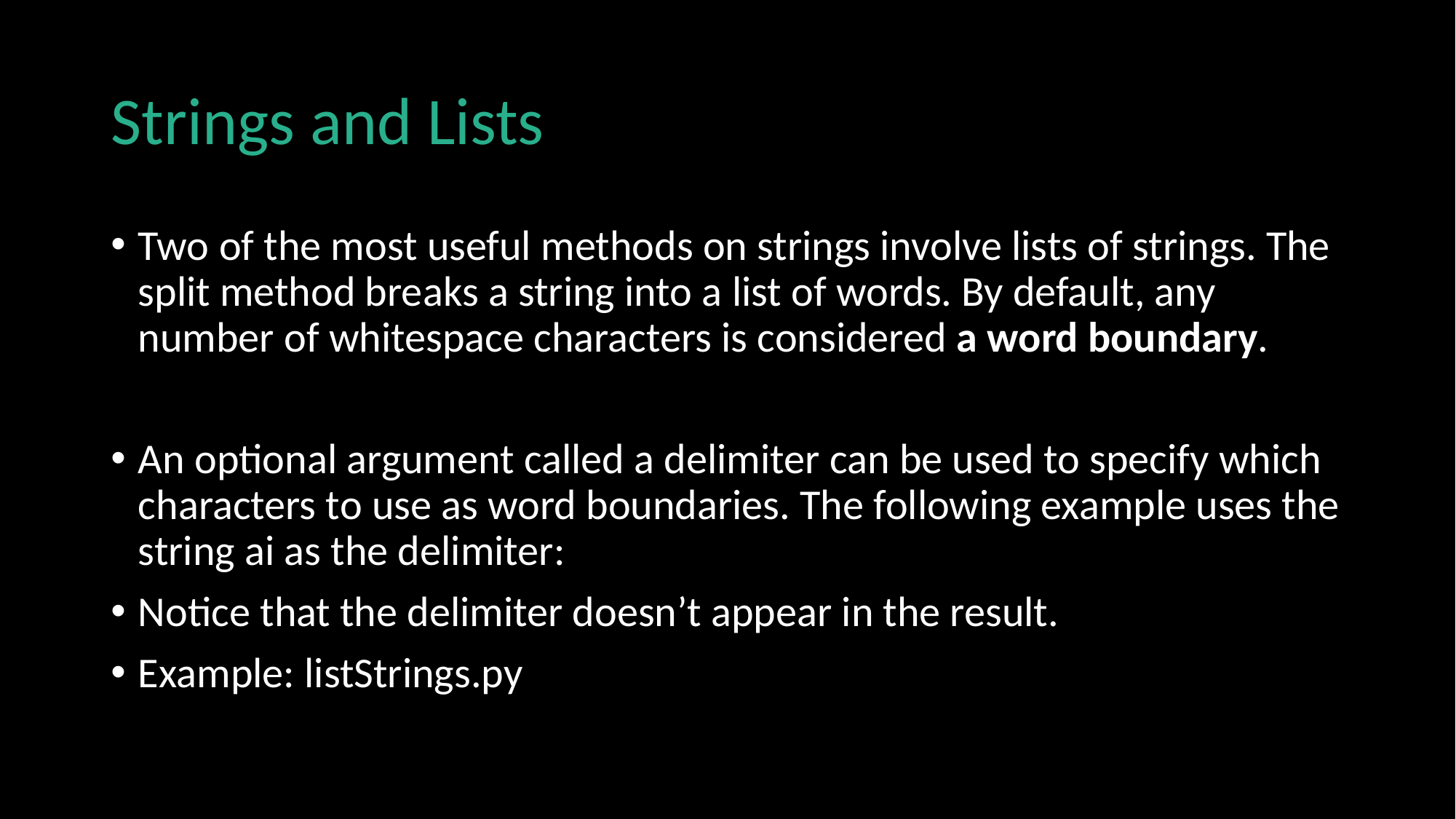

# Strings and Lists
Two of the most useful methods on strings involve lists of strings. The split method breaks a string into a list of words. By default, any number of whitespace characters is considered a word boundary.

An optional argument called a delimiter can be used to specify which characters to use as word boundaries. The following example uses the string ai as the delimiter:
Notice that the delimiter doesn’t appear in the result.
Example: listStrings.py